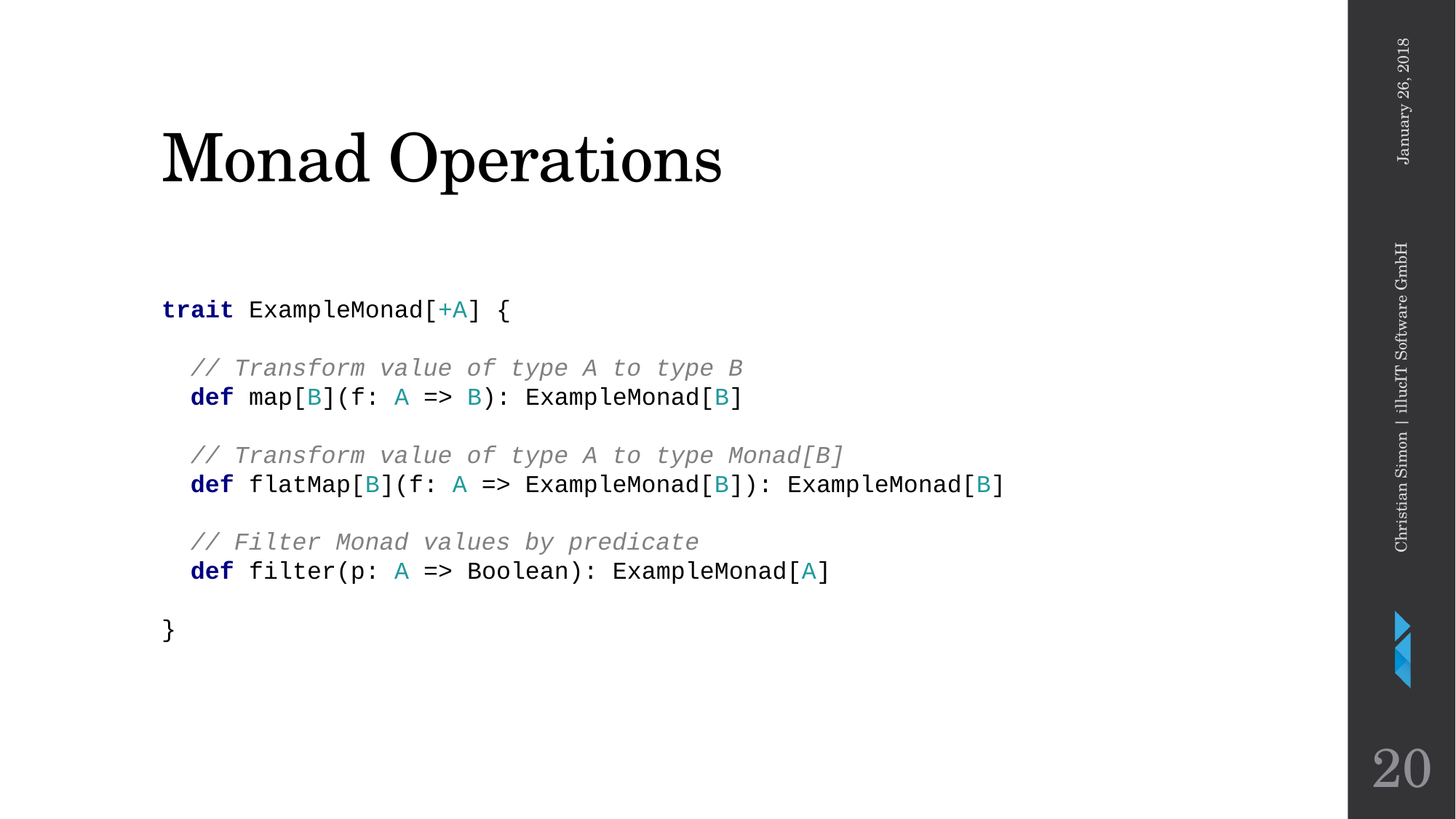

# Monad Operations
January 26, 2018
trait ExampleMonad[+A] {
  // Transform value of type A to type B
  def map[B](f: A => B): ExampleMonad[B]
  // Transform value of type A to type Monad[B]
  def flatMap[B](f: A => ExampleMonad[B]): ExampleMonad[B]
  // Filter Monad values by predicate
  def filter(p: A => Boolean): ExampleMonad[A]
}
Christian Simon | illucIT Software GmbH
20